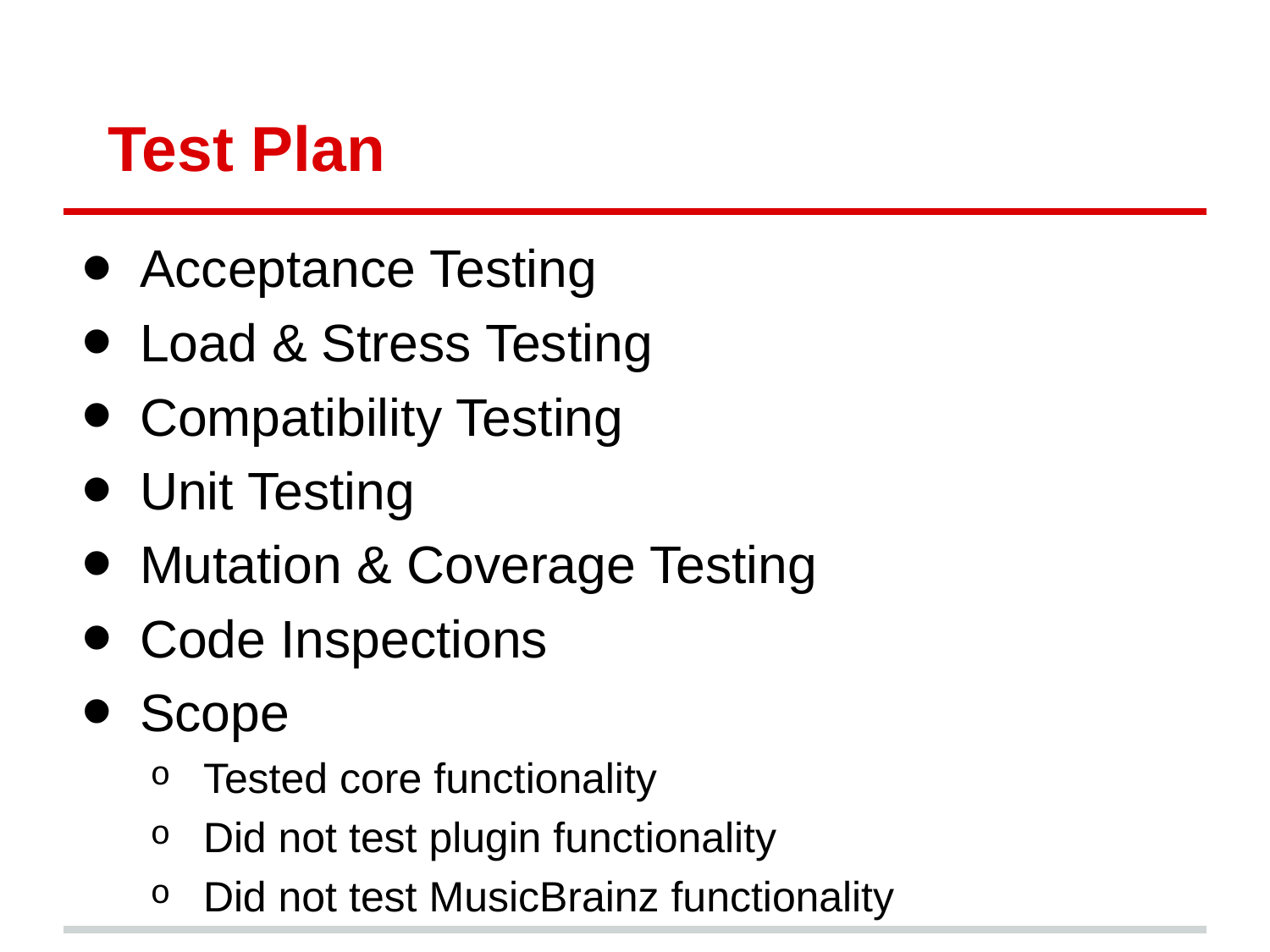

# Test Plan
Acceptance Testing
Load & Stress Testing
Compatibility Testing
Unit Testing
Mutation & Coverage Testing
Code Inspections
Scope
Tested core functionality
Did not test plugin functionality
Did not test MusicBrainz functionality